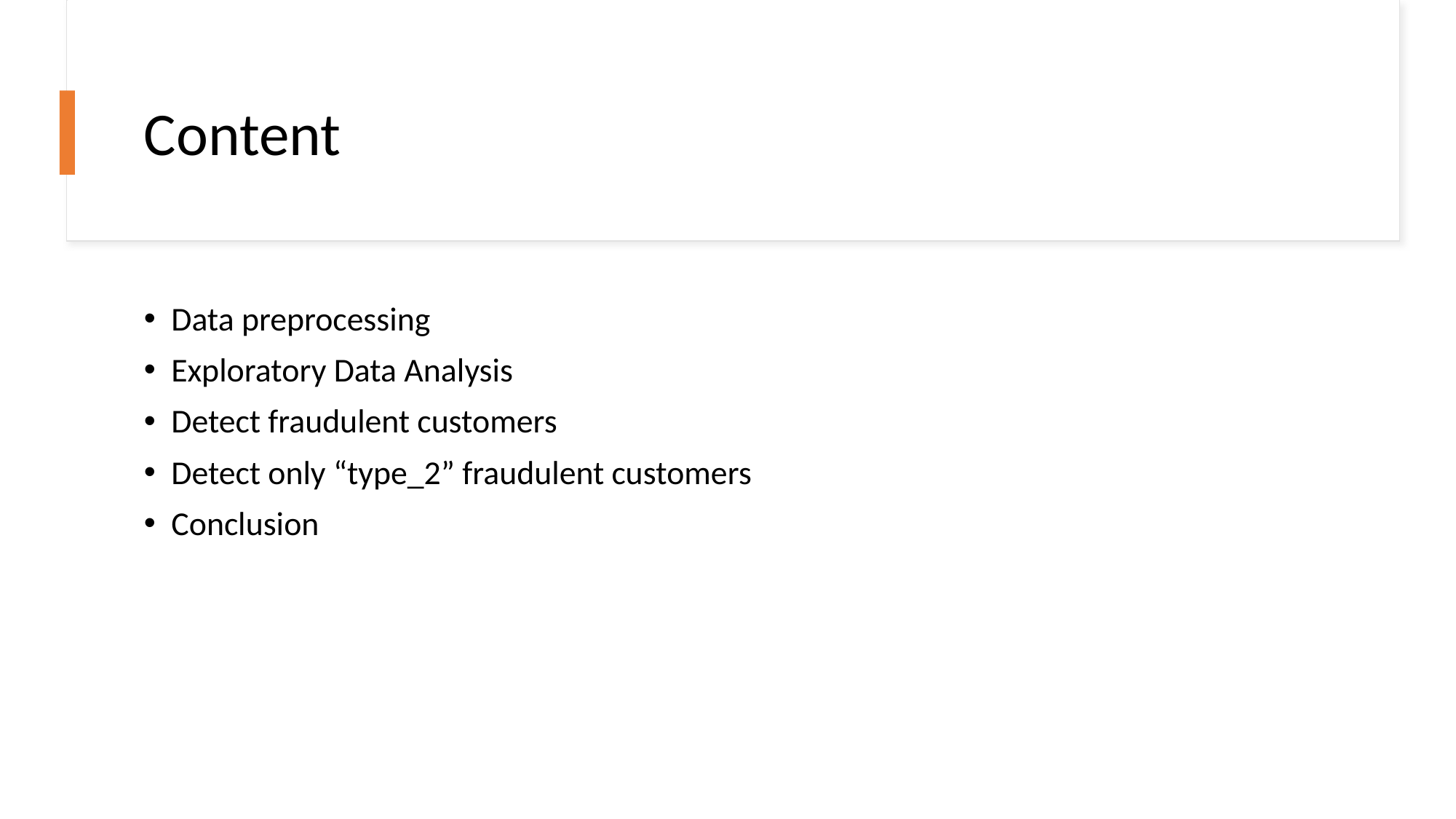

# Content

Data preprocessing
Exploratory Data Analysis
Detect fraudulent customers
Detect only “type_2” fraudulent customers
Conclusion